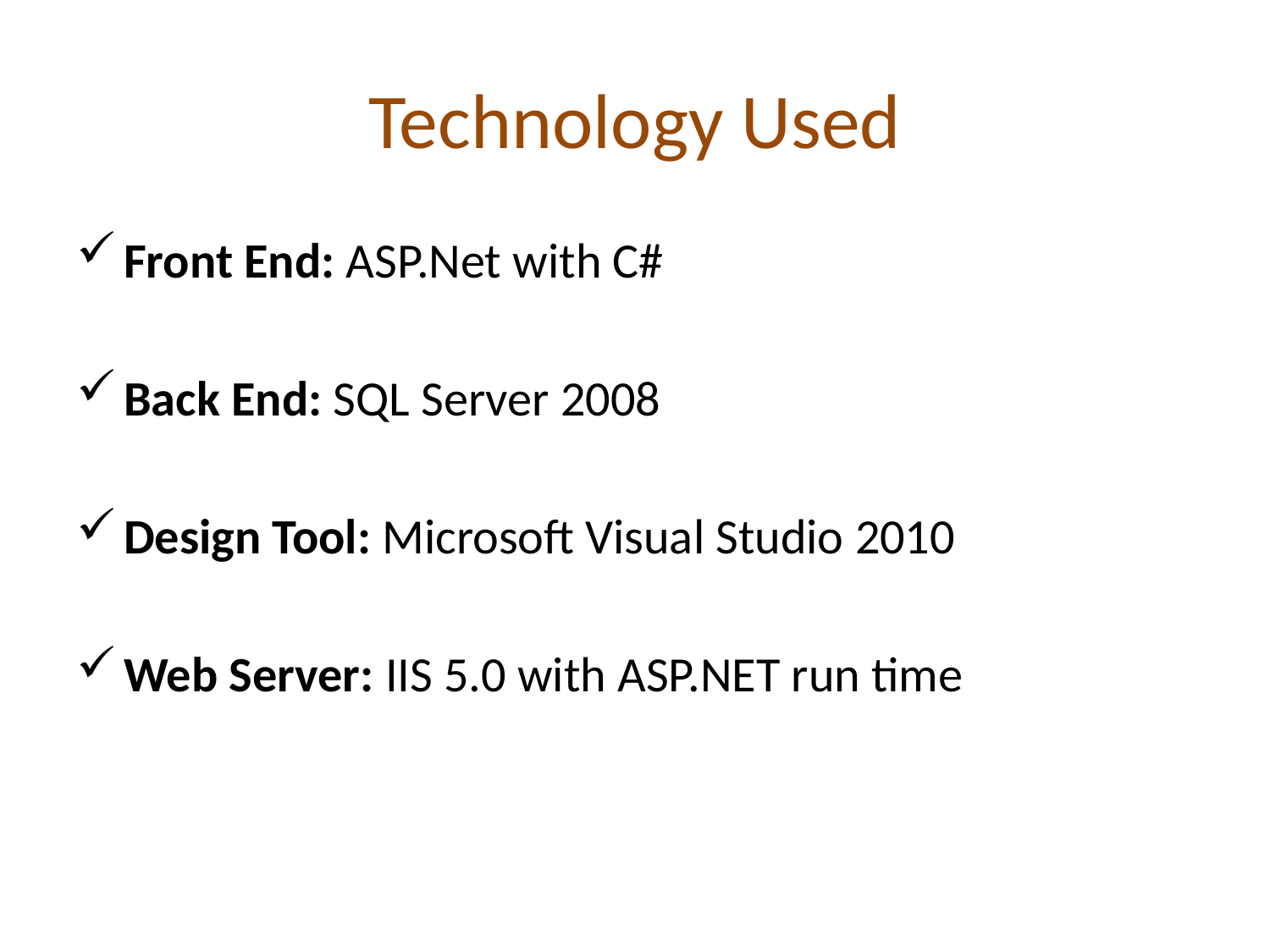

# Technology Used
Front End: ASP.Net with C#

Back End: SQL Server 2008

Design Tool: Microsoft Visual Studio 2010

Web Server: IIS 5.0 with ASP.NET run time